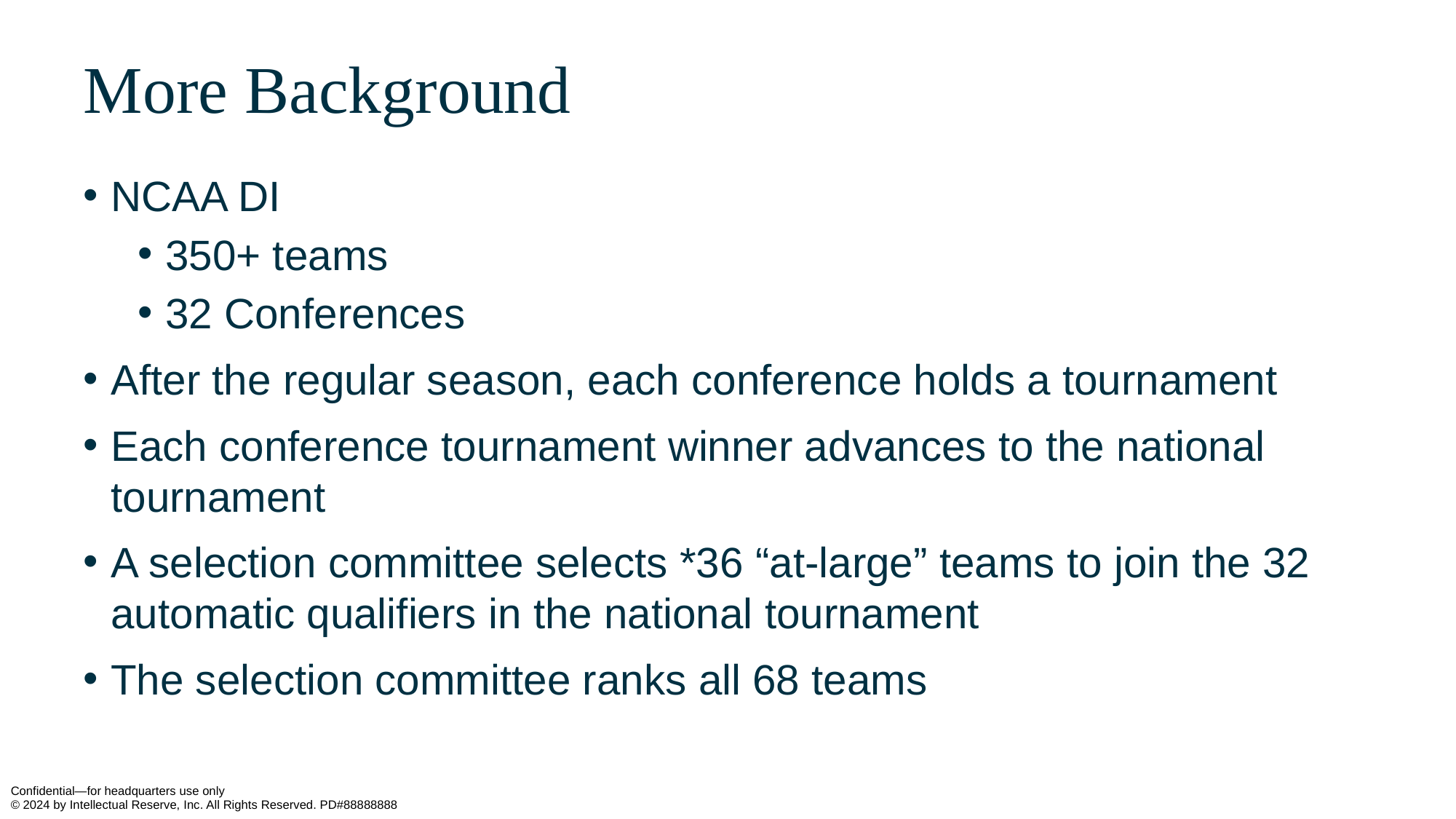

# More Background
NCAA DI
350+ teams
32 Conferences
After the regular season, each conference holds a tournament
Each conference tournament winner advances to the national tournament
A selection committee selects *36 “at-large” teams to join the 32 automatic qualifiers in the national tournament
The selection committee ranks all 68 teams
Department Goes Here
Confidential—for headquarters use only
© 2024 by Intellectual Reserve, Inc. All Rights Reserved. PD#88888888